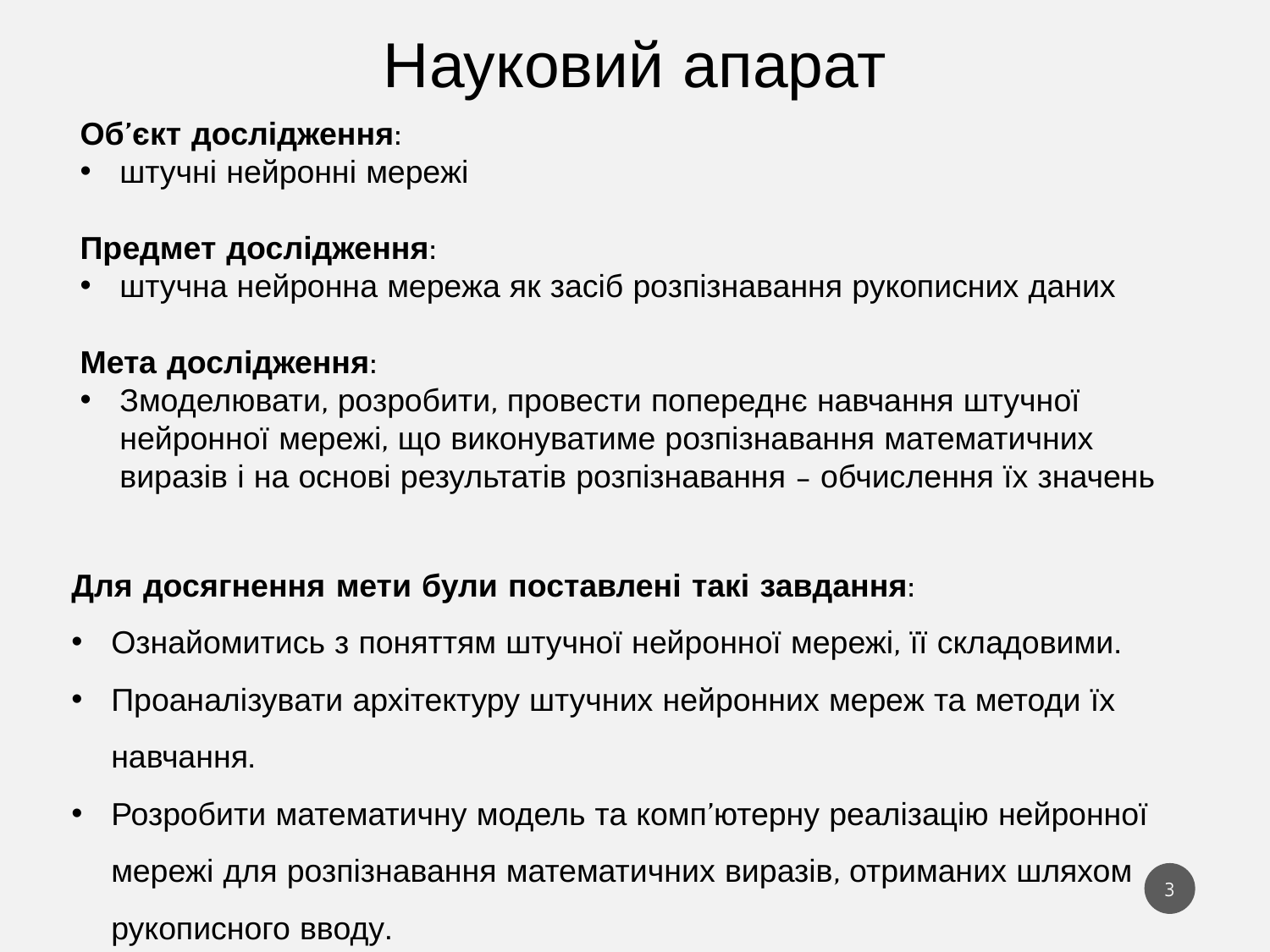

Науковий апарат
Об’єкт дослідження:
штучні нейронні мережі

Предмет дослідження:
штучна нейронна мережа як засіб розпізнавання рукописних даних

Мета дослідження:
Змоделювати, розробити, провести попереднє навчання штучної нейронної мережі, що виконуватиме розпізнавання математичних виразів і на основі результатів розпізнавання – обчислення їх значень
Для досягнення мети були поставлені такі завдання:
Ознайомитись з поняттям штучної нейронної мережі, її складовими.
Проаналізувати архітектуру штучних нейронних мереж та методи їх навчання.
Розробити математичну модель та комп’ютерну реалізацію нейронної мережі для розпізнавання математичних виразів, отриманих шляхом рукописного вводу.
3